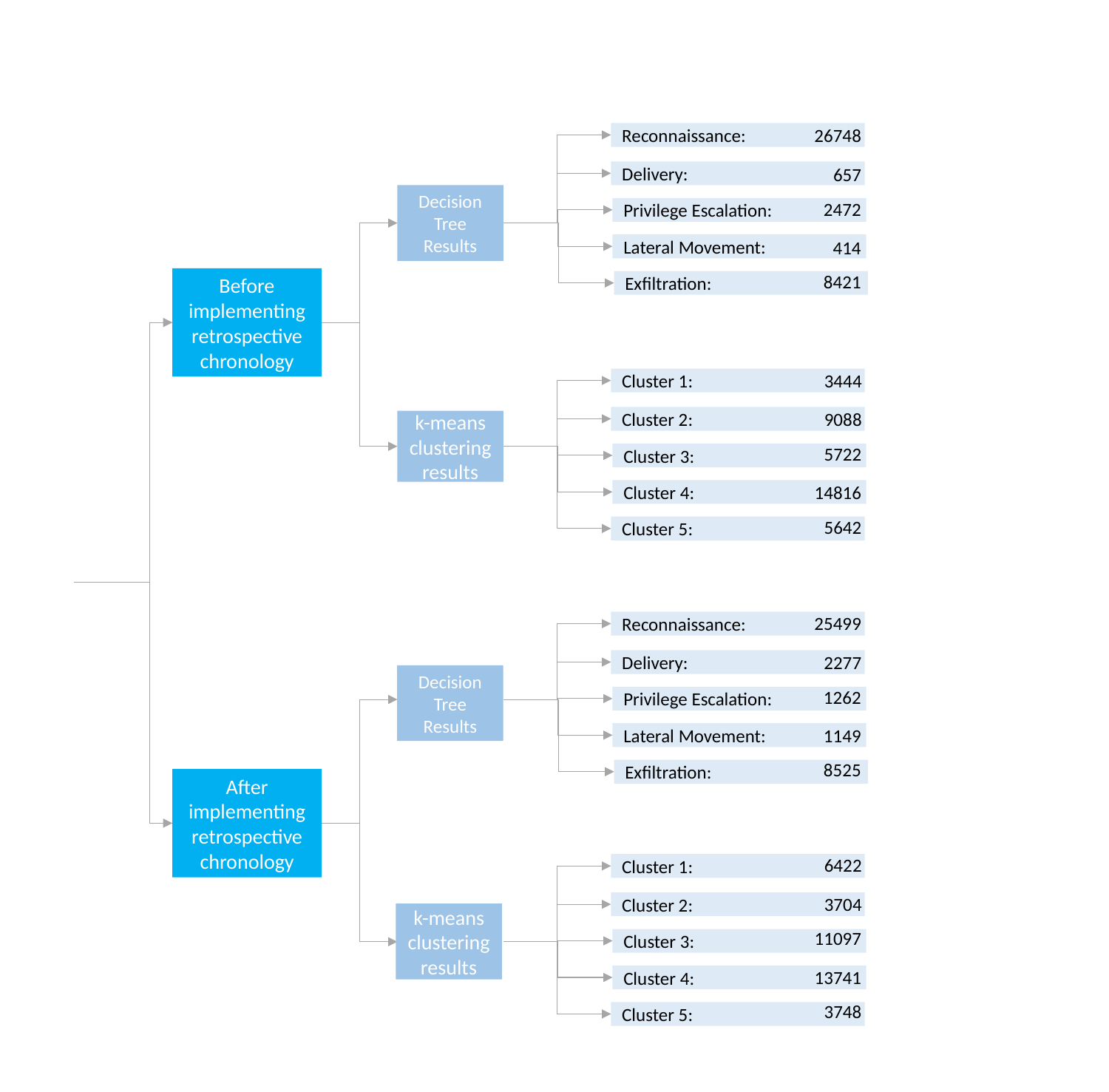

26748
Reconnaissance:
657
Delivery:
Decision Tree Results
2472
Privilege Escalation:
414
Lateral Movement:
8421
Before implementing retrospective chronology
Exfiltration:
3444
Cluster 1:
9088
Cluster 2:
k-means clustering results
5722
Cluster 3:
14816
Cluster 4:
5642
Cluster 5:
25499
Reconnaissance:
2277
Delivery:
Decision Tree Results
1262
Privilege Escalation:
1149
Lateral Movement:
8525
Exfiltration:
After implementing retrospective chronology
6422
Cluster 1:
3704
Cluster 2:
k-means clustering results
11097
Cluster 3:
13741
Cluster 4:
3748
Cluster 5: